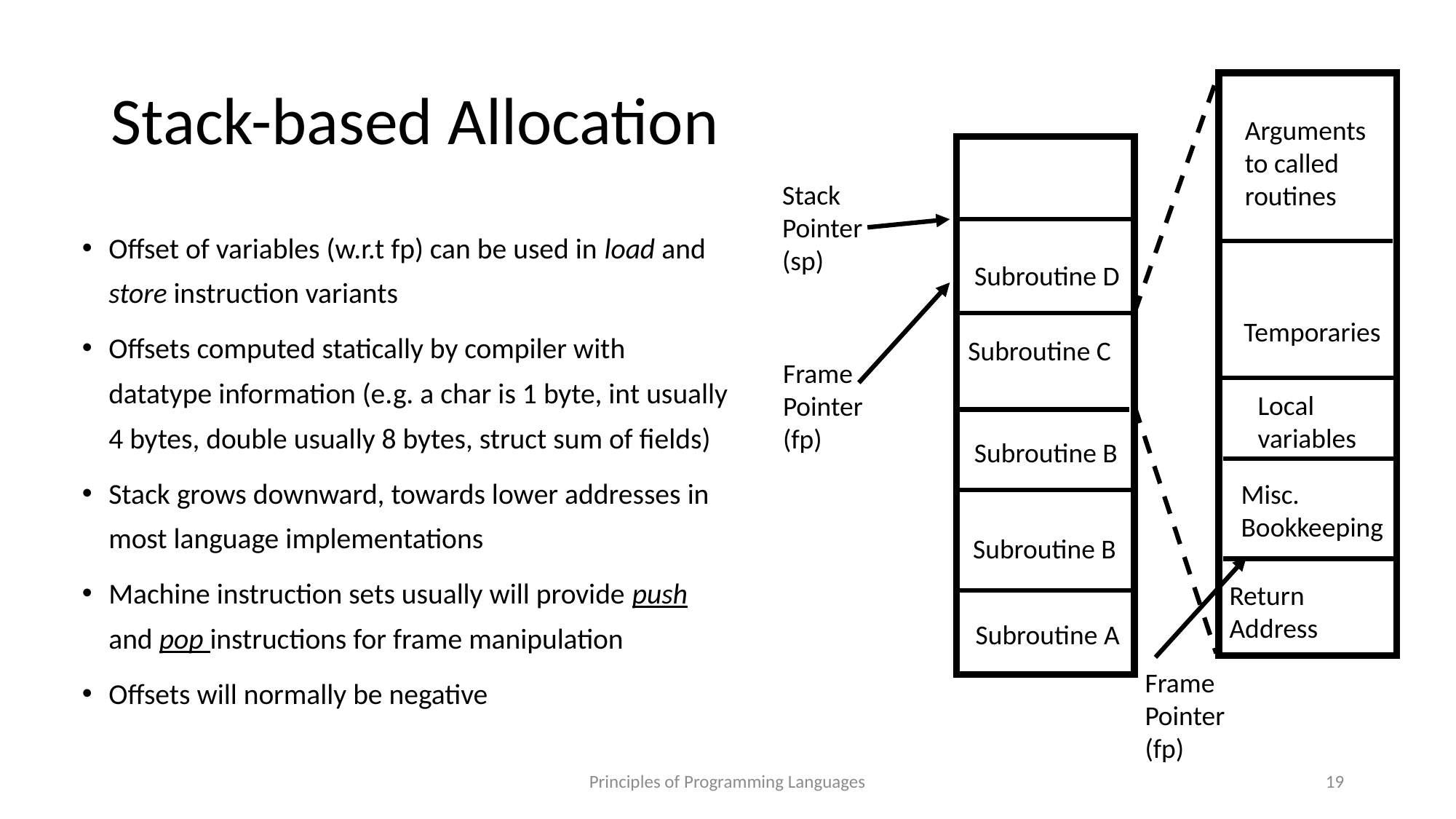

# Stack-based Allocation

Arguments to called routines

Stack
Pointer
(sp)
Offset of variables (w.r.t fp) can be used in load and store instruction variants
Offsets computed statically by compiler with datatype information (e.g. a char is 1 byte, int usually 4 bytes, double usually 8 bytes, struct sum of fields)
Stack grows downward, towards lower addresses in most language implementations
Machine instruction sets usually will provide push and pop instructions for frame manipulation
Offsets will normally be negative
Subroutine D
Temporaries
Subroutine C
Frame
Pointer
(fp)
Local
variables
Subroutine B
Misc.
Bookkeeping
Subroutine B
Return Address
Subroutine A
Frame
Pointer
(fp)
Principles of Programming Languages
19